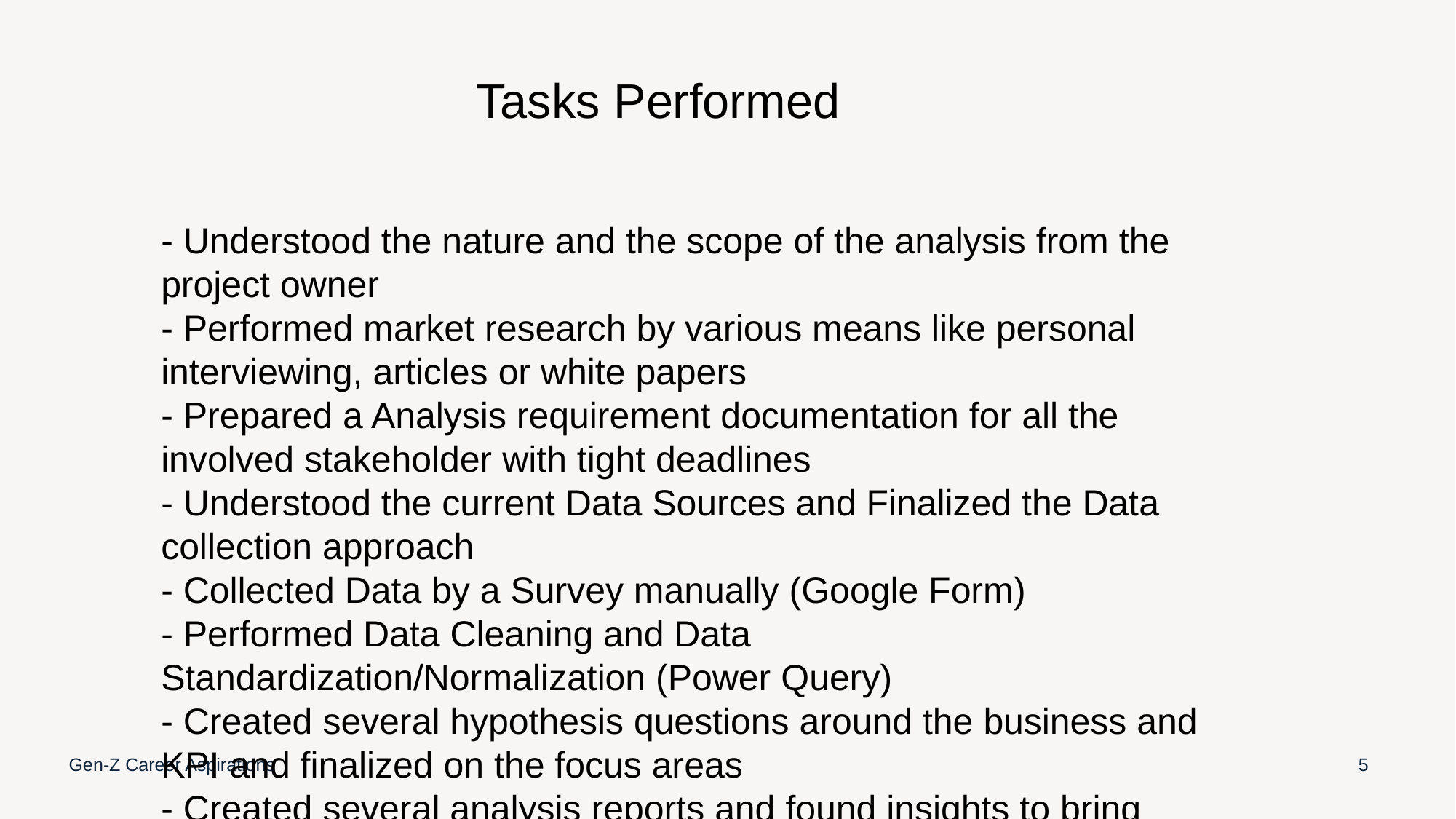

Tasks Performed
- Understood the nature and the scope of the analysis from the project owner
- Performed market research by various means like personal interviewing, articles or white papers
- Prepared a Analysis requirement documentation for all the involved stakeholder with tight deadlines
- Understood the current Data Sources and Finalized the Data collection approach
- Collected Data by a Survey manually (Google Form)
- Performed Data Cleaning and Data Standardization/Normalization (Power Query)
- Created several hypothesis questions around the business and KPI and finalized on the focus areas
- Created several analysis reports and found insights to bring business impact using Excel, PowerBI and SQL
- Designed and Published Dashboards for presenting the Insights (Excel & PowerBI)
Gen-Z Career Aspirations
5